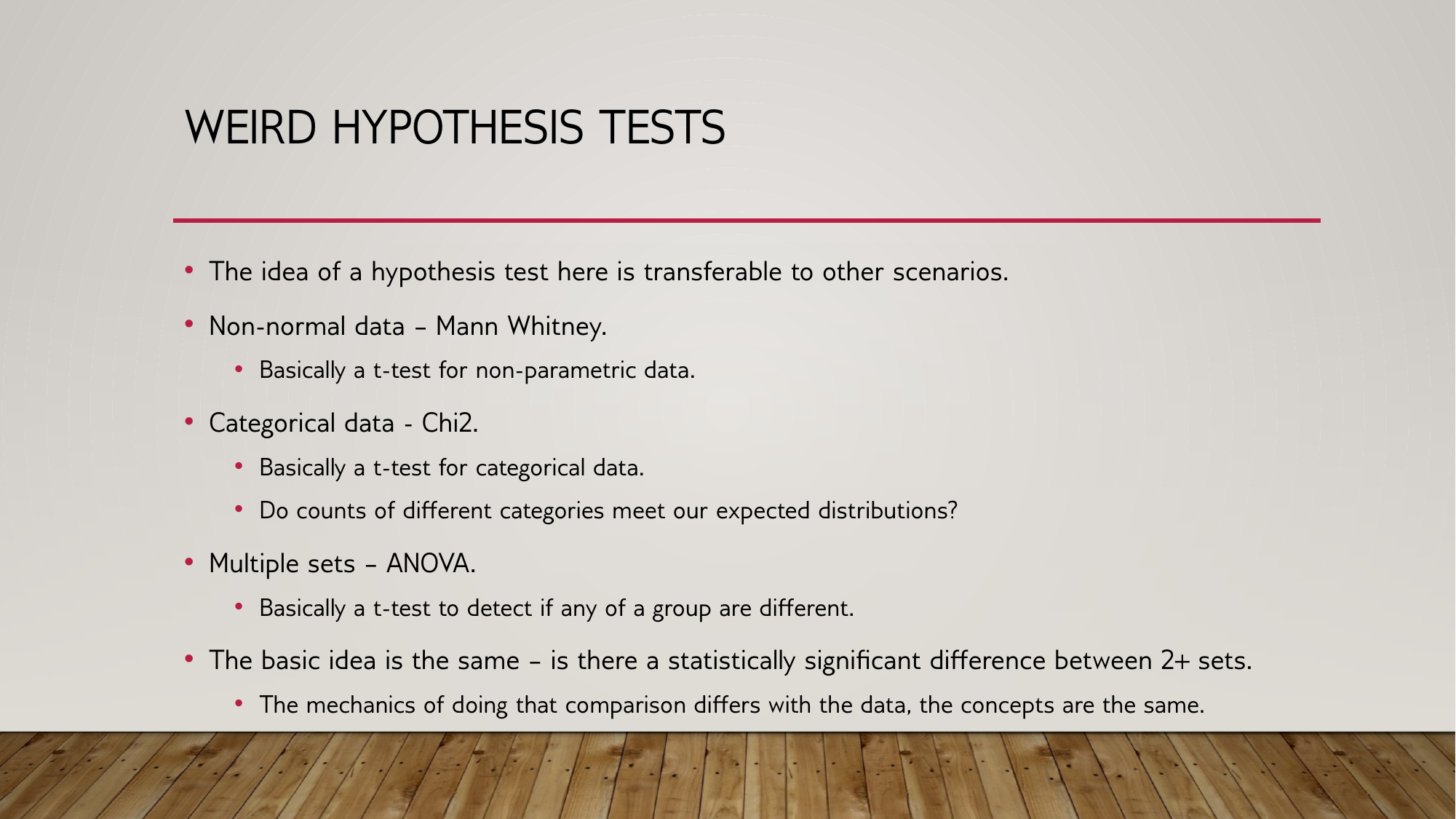

# Weird Hypothesis Tests
The idea of a hypothesis test here is transferable to other scenarios.
Non-normal data – Mann Whitney.
Basically a t-test for non-parametric data.
Categorical data - Chi2.
Basically a t-test for categorical data.
Do counts of different categories meet our expected distributions?
Multiple sets – ANOVA.
Basically a t-test to detect if any of a group are different.
The basic idea is the same – is there a statistically significant difference between 2+ sets.
The mechanics of doing that comparison differs with the data, the concepts are the same.